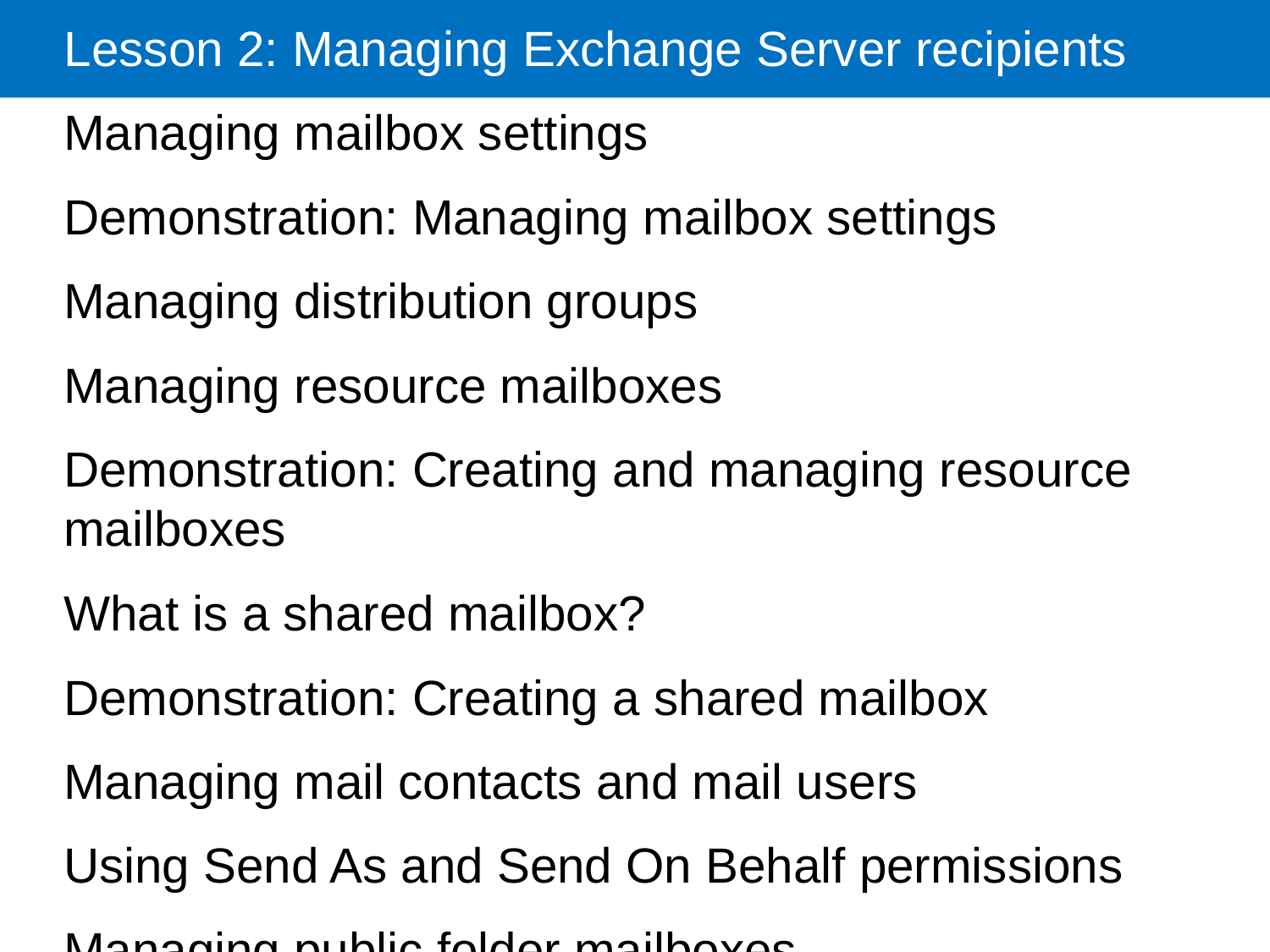

# Lesson 2: Managing Exchange Server recipients
Managing mailbox settings
Demonstration: Managing mailbox settings
Managing distribution groups
Managing resource mailboxes
Demonstration: Creating and managing resource mailboxes
What is a shared mailbox?
Demonstration: Creating a shared mailbox
Managing mail contacts and mail users
Using Send As and Send On Behalf permissions
Managing public folder mailboxes
Demonstration: Managing public folder mailboxes